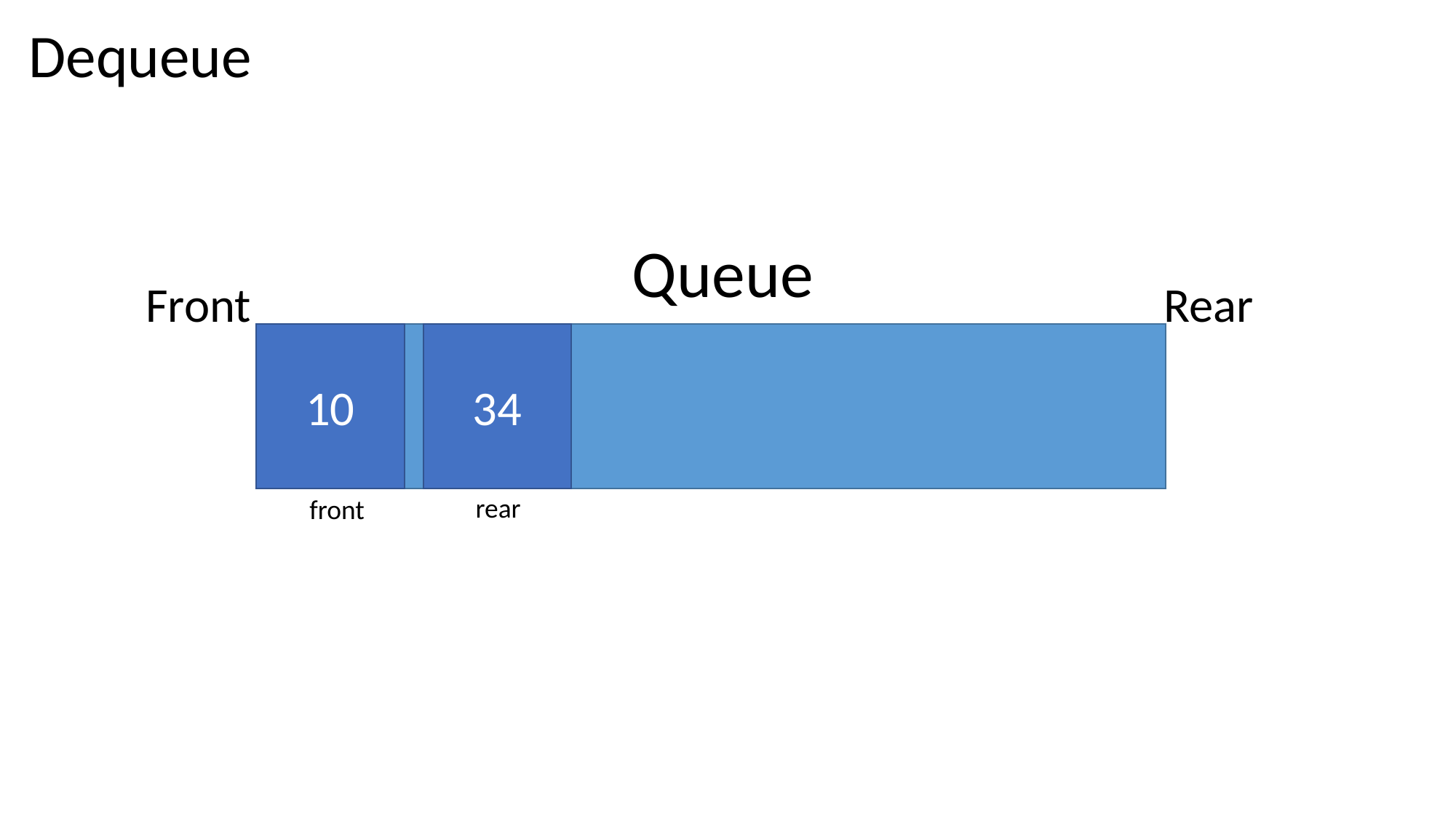

Dequeue
Queue
Rear
Front
10
34

rear
front